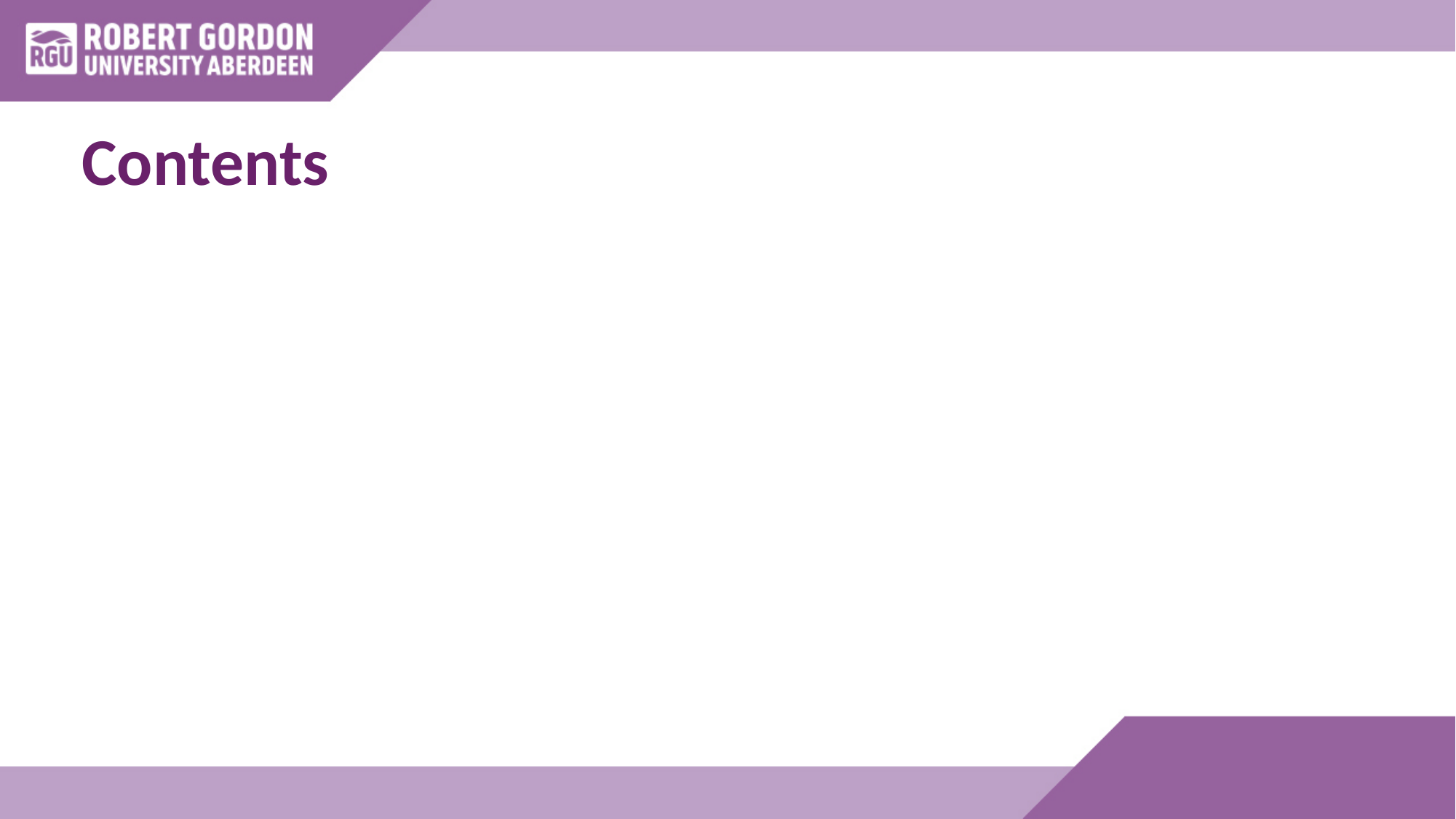

# Contents
What are Association Rules?
Itemsets and Rules
Apriori Algorithm
Summary